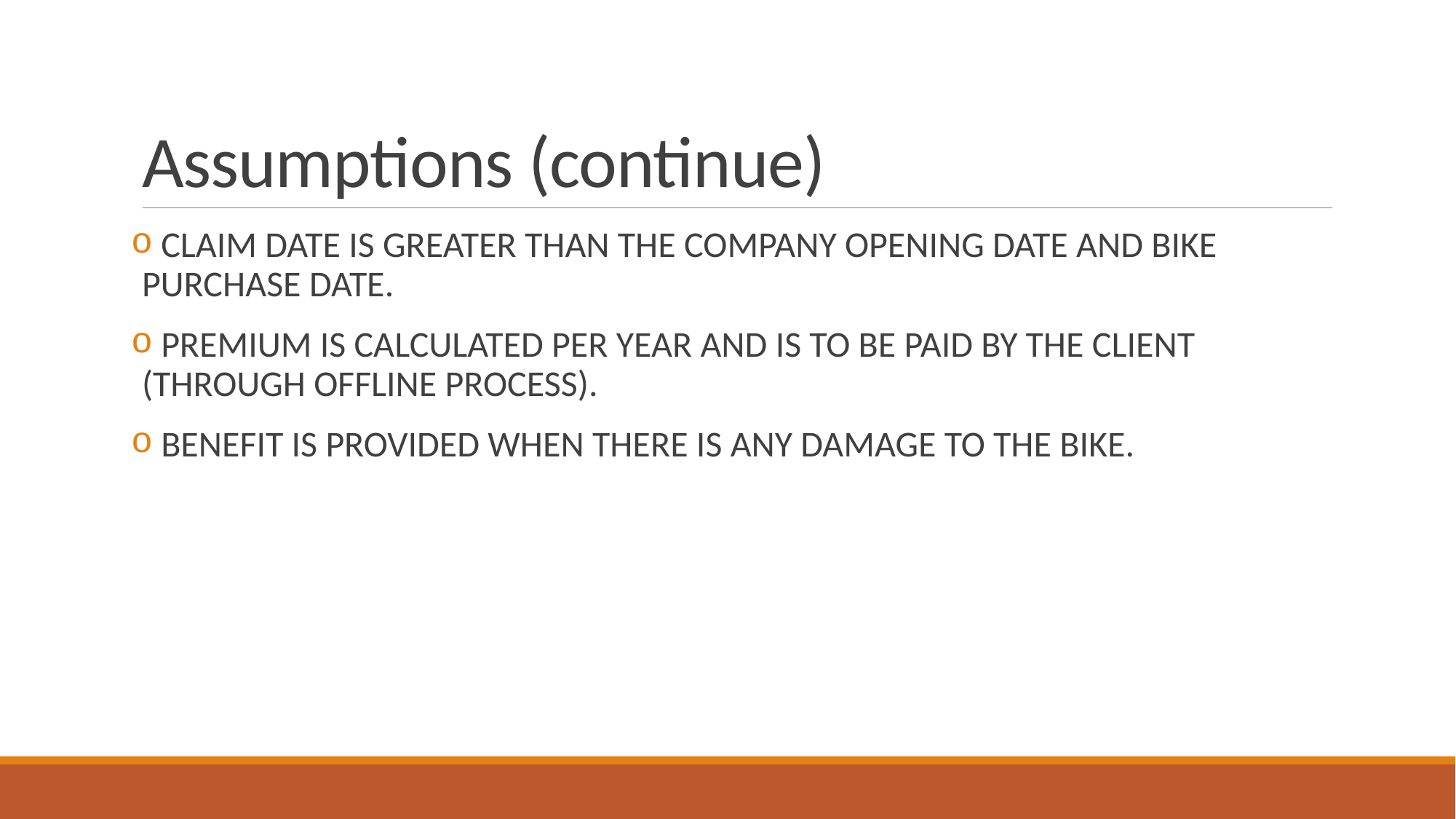

# Assumptions (continue)
 CLAIM DATE IS GREATER THAN THE COMPANY OPENING DATE AND BIKE PURCHASE DATE.
 PREMIUM IS CALCULATED PER YEAR AND IS TO BE PAID BY THE CLIENT (THROUGH OFFLINE PROCESS).
 BENEFIT IS PROVIDED WHEN THERE IS ANY DAMAGE TO THE BIKE.